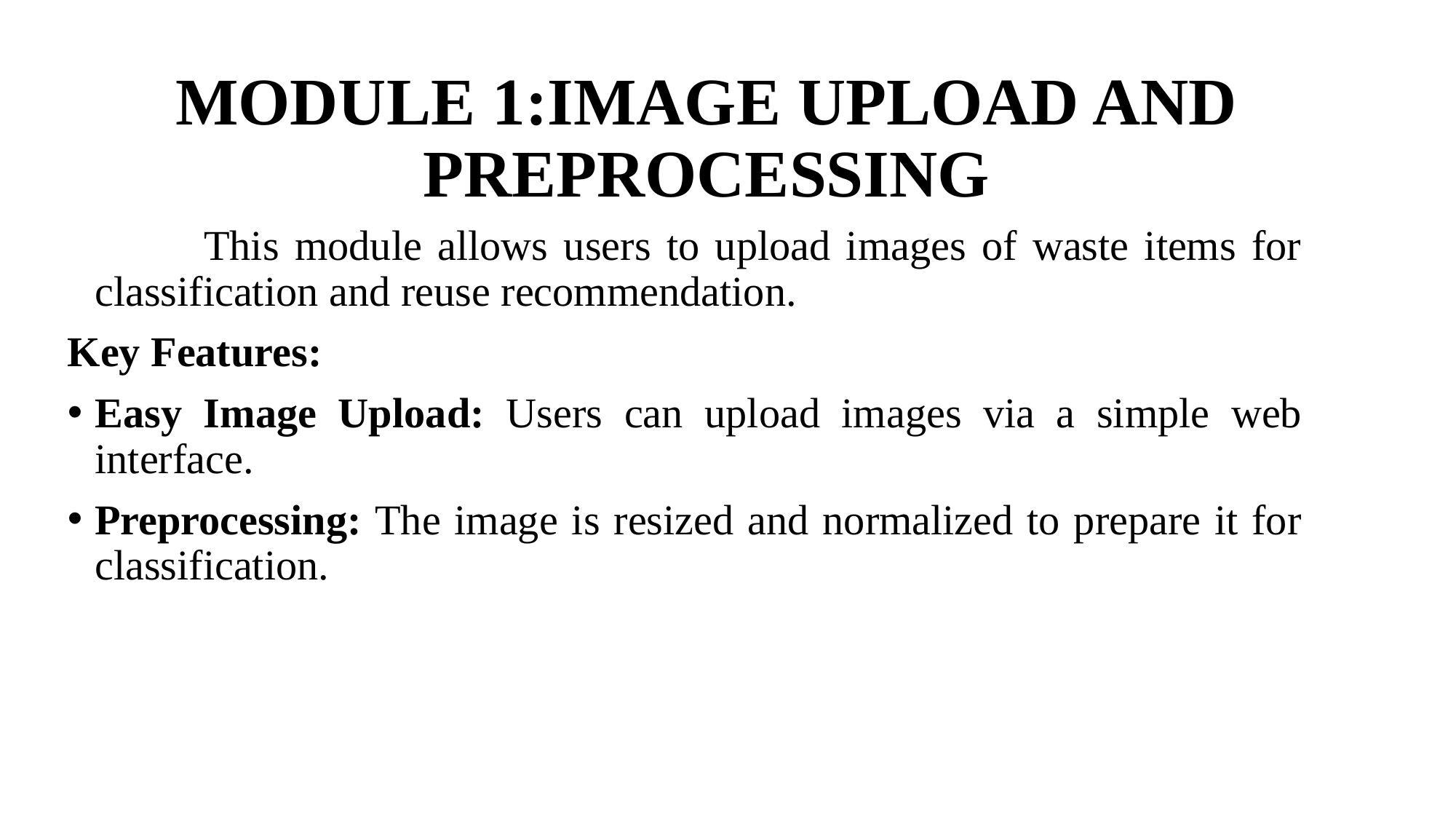

# MODULE 1:IMAGE UPLOAD AND PREPROCESSING
		This module allows users to upload images of waste items for classification and reuse recommendation.
Key Features:
Easy Image Upload: Users can upload images via a simple web interface.
Preprocessing: The image is resized and normalized to prepare it for classification.